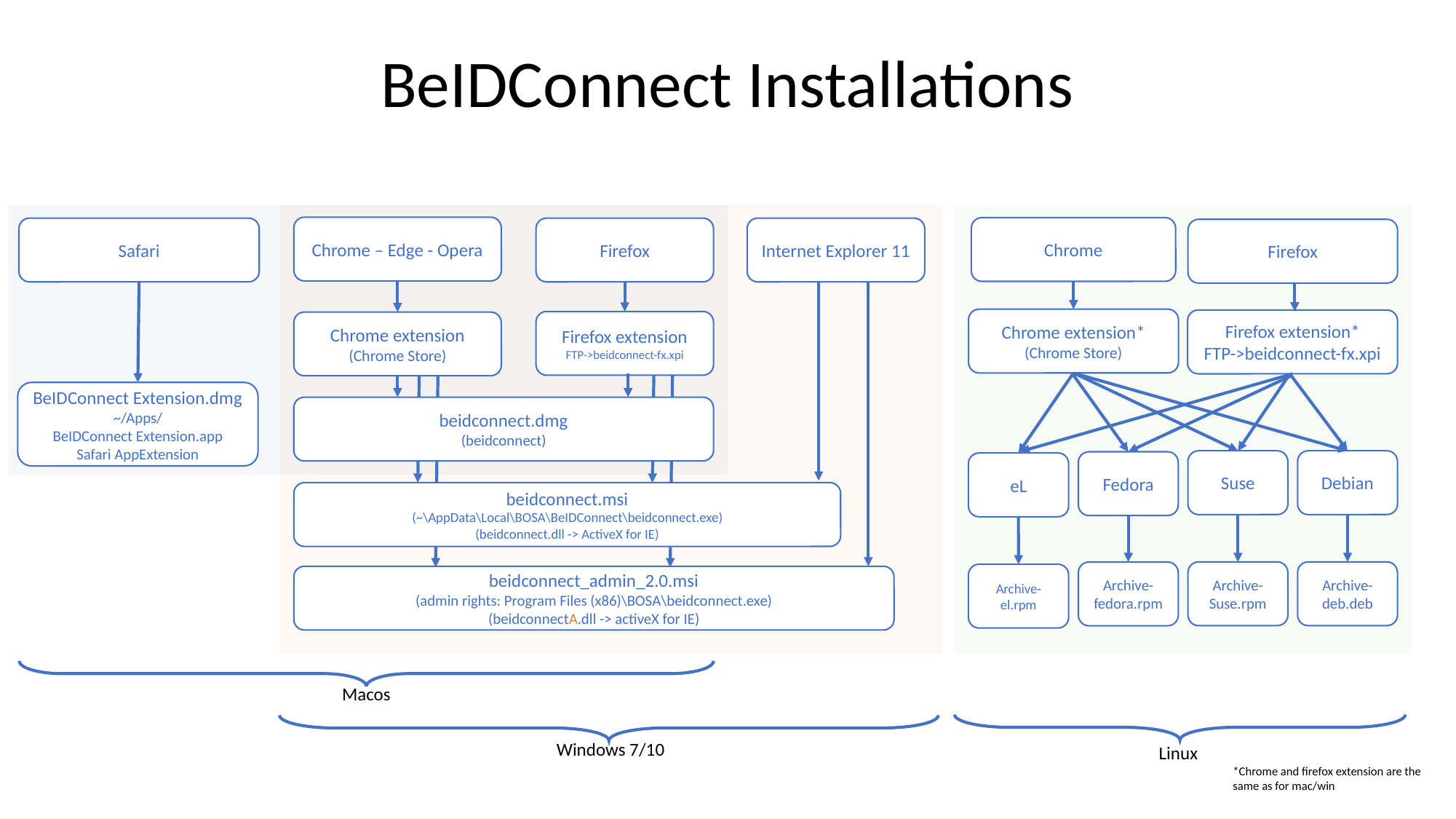

# BeIDConnect Installations

Chrome – Edge - Opera
Chrome
Safari
Firefox
Internet Explorer 11
Firefox
Chrome extension* (Chrome Store)
Firefox extension*
FTP->beidconnect-fx.xpi
Firefox extension
FTP->beidconnect-fx.xpi
Chrome extension
(Chrome Store)

BeIDConnect Extension.dmg
~/Apps/
BeIDConnect Extension.app
Safari AppExtension
beidconnect.dmg
(beidconnect)

Suse
Debian
Fedora
eL
beidconnect.msi
(~\AppData\Local\BOSA\BeIDConnect\beidconnect.exe)
(beidconnect.dll -> ActiveX for IE)

Archive-Suse.rpm
Archive-deb.deb
Archive-fedora.rpm
Archive-el.rpm
beidconnect_admin_2.0.msi
(admin rights: Program Files (x86)\BOSA\beidconnect.exe)
(beidconnectA.dll -> activeX for IE)
Macos
Windows 7/10
Linux
*Chrome and firefox extension are the same as for mac/win